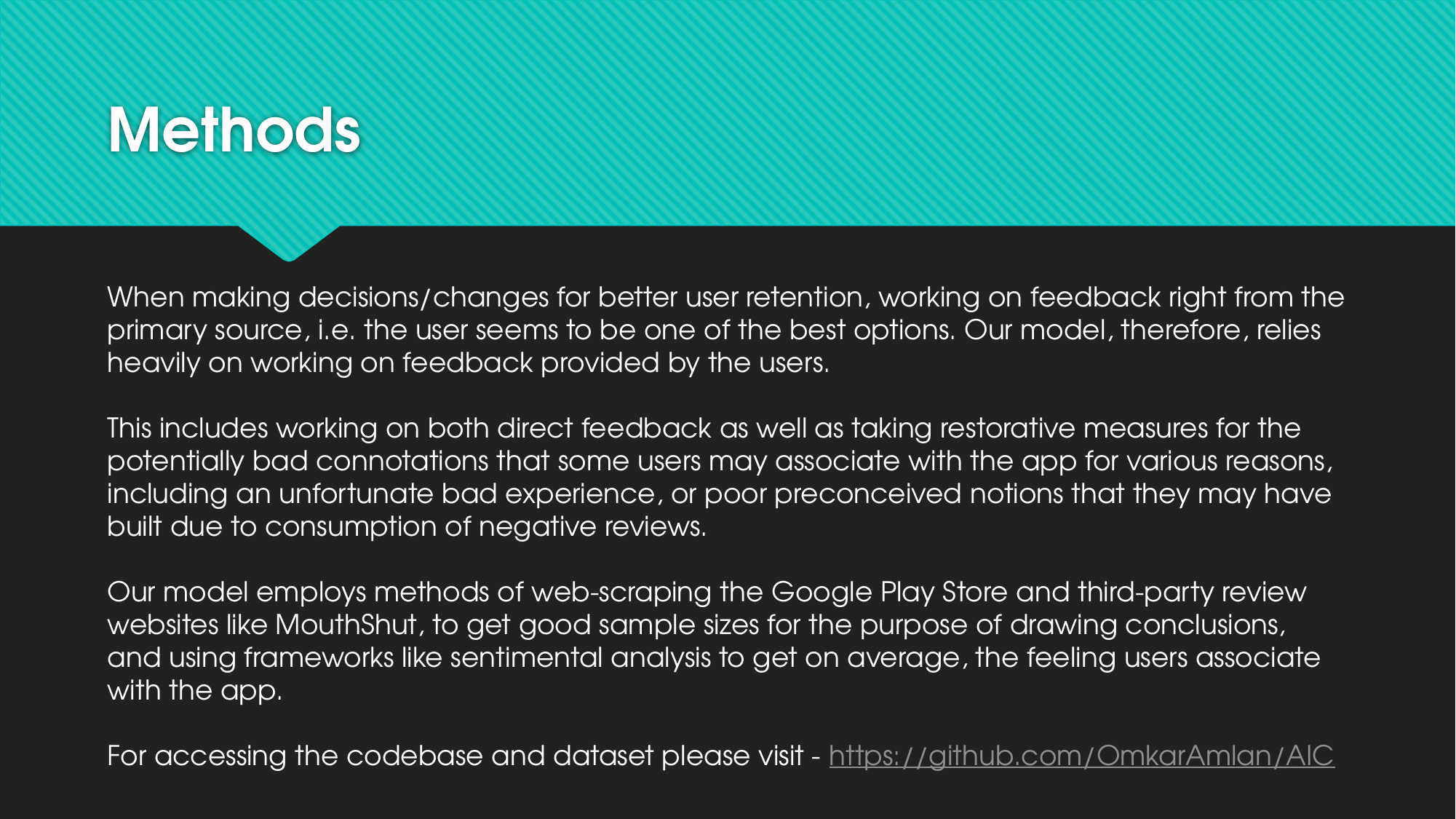

# Methods
When making decisions/changes for better user retention, working on feedback right from the primary source, i.e. the user seems to be one of the best options. Our model, therefore, relies heavily on working on feedback provided by the users.

This includes working on both direct feedback as well as taking restorative measures for the potentially bad connotations that some users may associate with the app for various reasons, including an unfortunate bad experience, or poor preconceived notions that they may have built due to consumption of negative reviews.

Our model employs methods of web-scraping the Google Play Store and third-party review websites like MouthShut, to get good sample sizes for the purpose of drawing conclusions, and using frameworks like sentimental analysis to get on average, the feeling users associate with the app.

For accessing the codebase and dataset please visit - https://github.com/OmkarAmlan/AIC